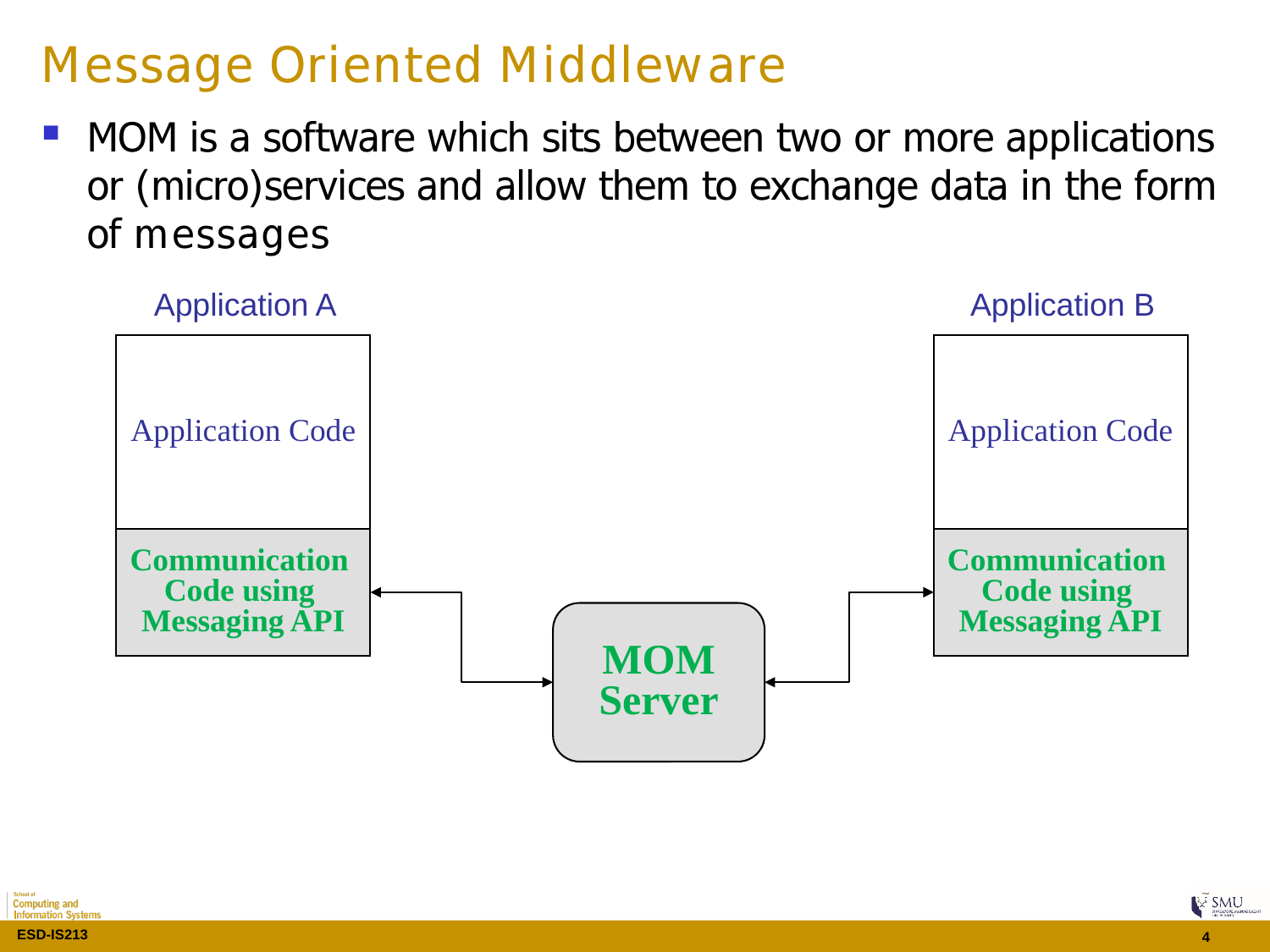

# Message Oriented Middleware
MOM is a software which sits between two or more applications or (micro)services and allow them to exchange data in the form of messages
Application A
Application B
Application Code
Application Code
Communication
Code using
Messaging API
Communication
Code using
Messaging API
MOM
Server
4